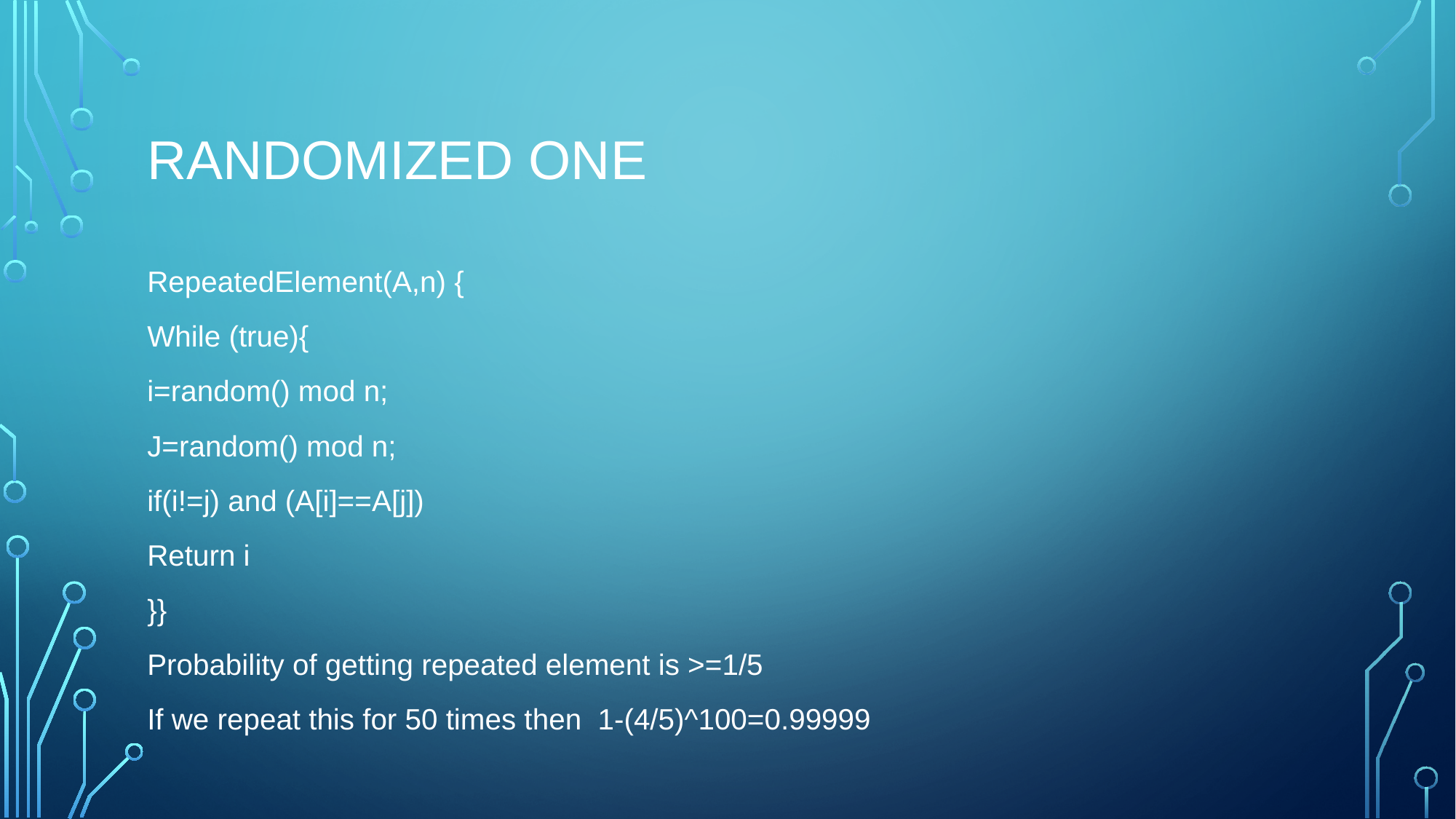

# Randomized one
RepeatedElement(A,n) {
While (true){
i=random() mod n;
J=random() mod n;
if(i!=j) and (A[i]==A[j])
Return i
}}
Probability of getting repeated element is >=1/5
If we repeat this for 50 times then  1-(4/5)^100=0.99999